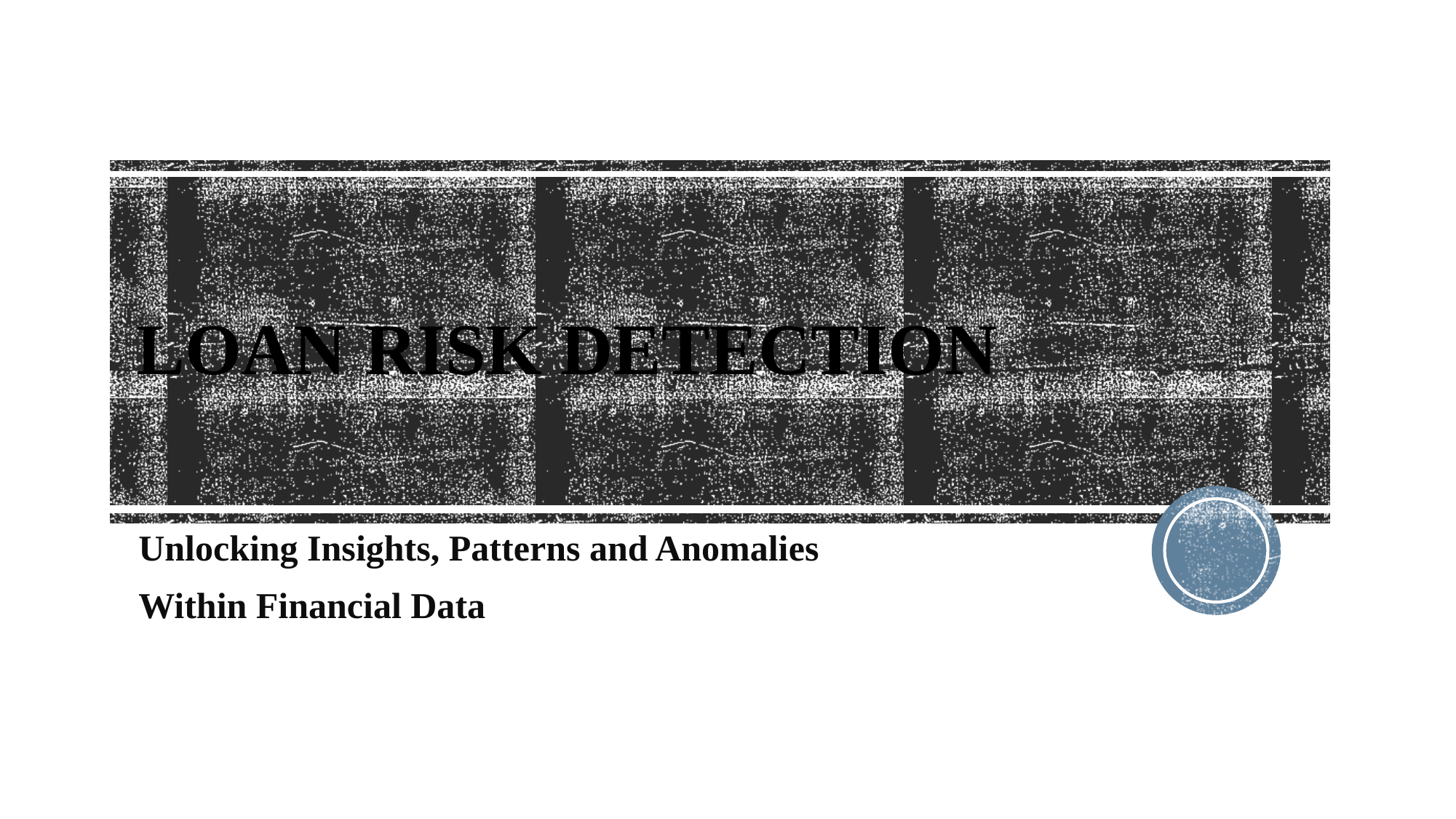

# LOAN RISK DETECTION
Unlocking Insights, Patterns and Anomalies
Within Financial Data